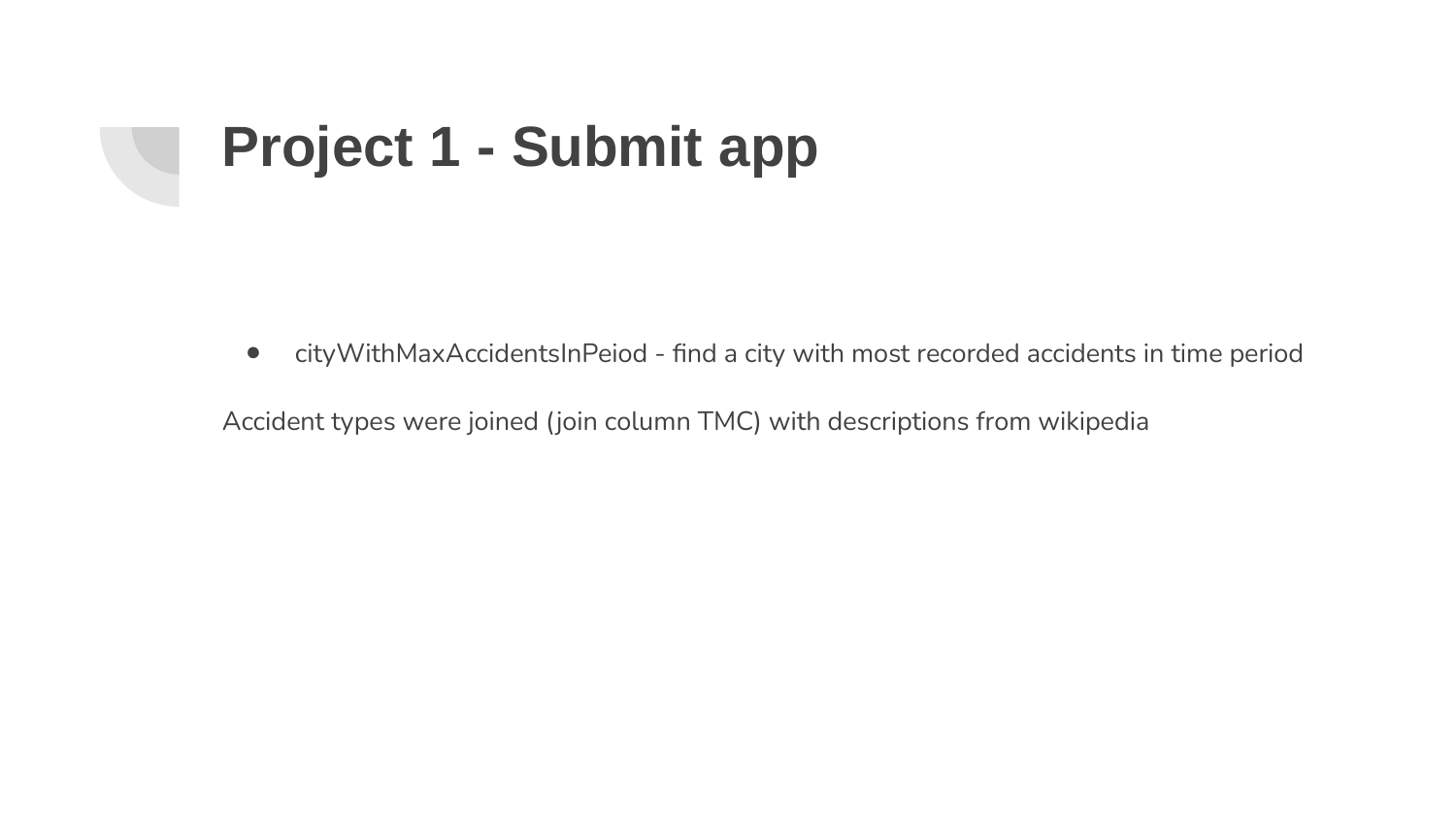

# Project 1 - Submit app

cityWithMaxAccidentsInPeiod - find a city with most recorded accidents in time period
Accident types were joined (join column TMC) with descriptions from wikipedia